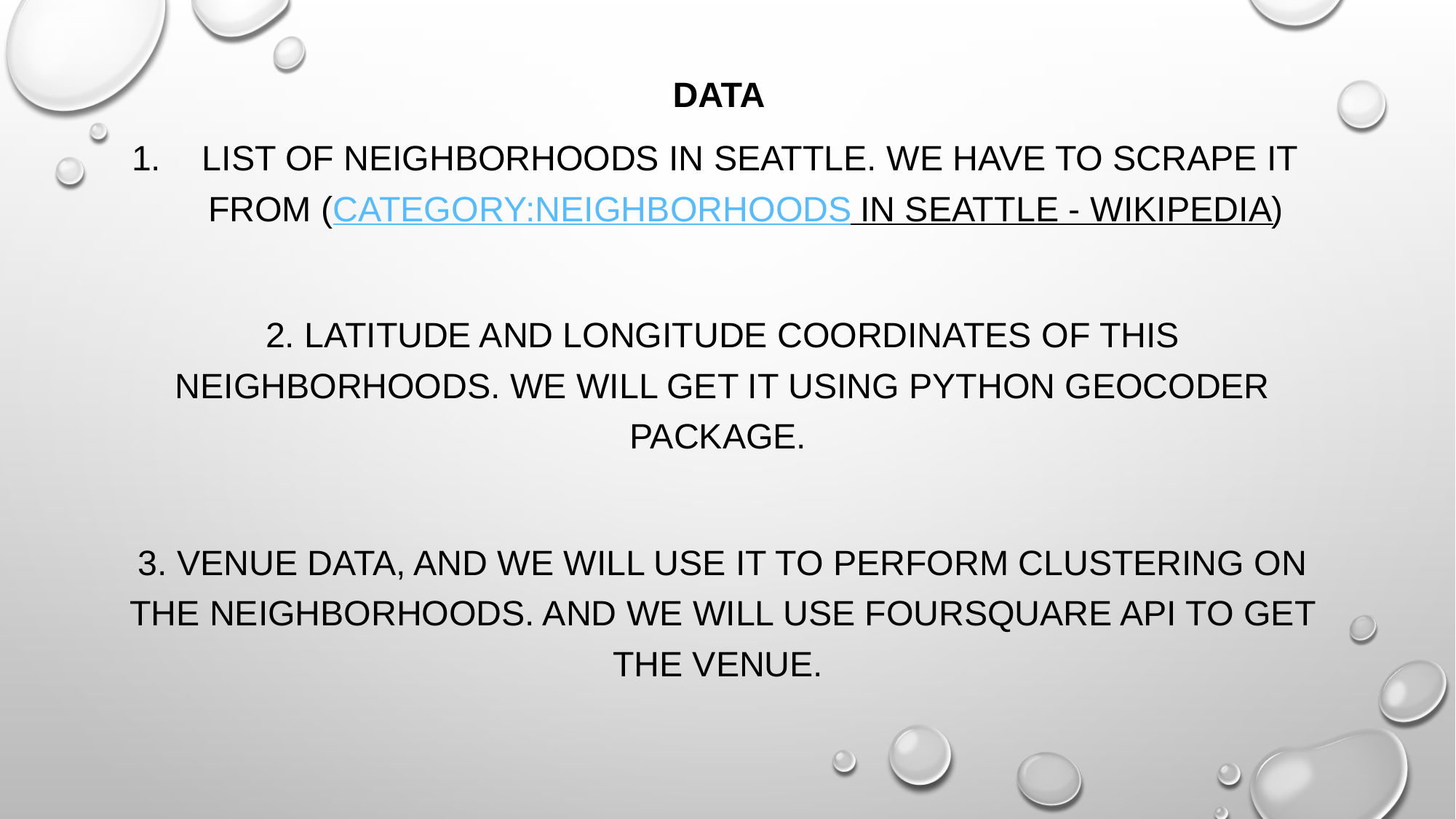

Data
List of neighborhoods in Seattle. We have to scrape it from (Category:Neighborhoods in Seattle - Wikipedia)

2. Latitude and longitude coordinates of this neighborhoods. We will get it using Python geocoder package.

3. Venue data, and we will use it to perform clustering on the neighborhoods. And we will use foursquare API to get the venue.